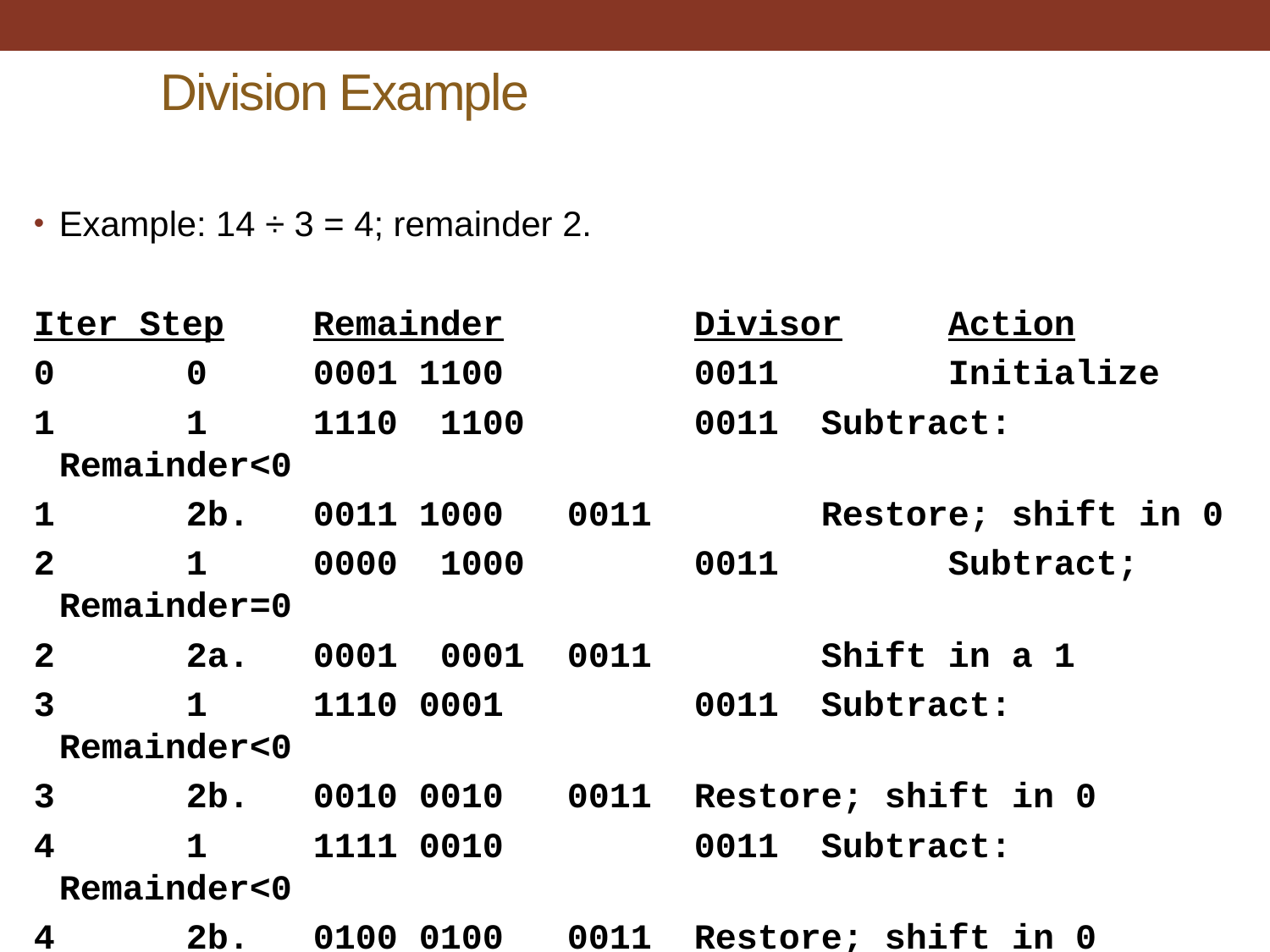

# Division Example
Example: 14 ÷ 3 = 4; remainder 2.

Iter Step	Remainder		Divisor	Action
0		0	0001 1100		0011		Initialize
1		1	1110	1100		0011 	Subtract: Remainder<0
1		2b.	0011 1000 	0011		Restore; shift in 0
2		1	0000	1000		0011		Subtract; Remainder=0
2		2a.	0001	0001 	0011		Shift in a 1
3		1	1110 0001		0011 	Subtract: Remainder<0
3		2b.	0010 0010 	0011 	Restore; shift in 0
4		1	1111 0010		0011 	Subtract: Remainder<0
4		2b.	0100 0100 	0011 	Restore; shift in 0
		3	0010	0100		0011		Shift remainder right
			Rem. Quot.